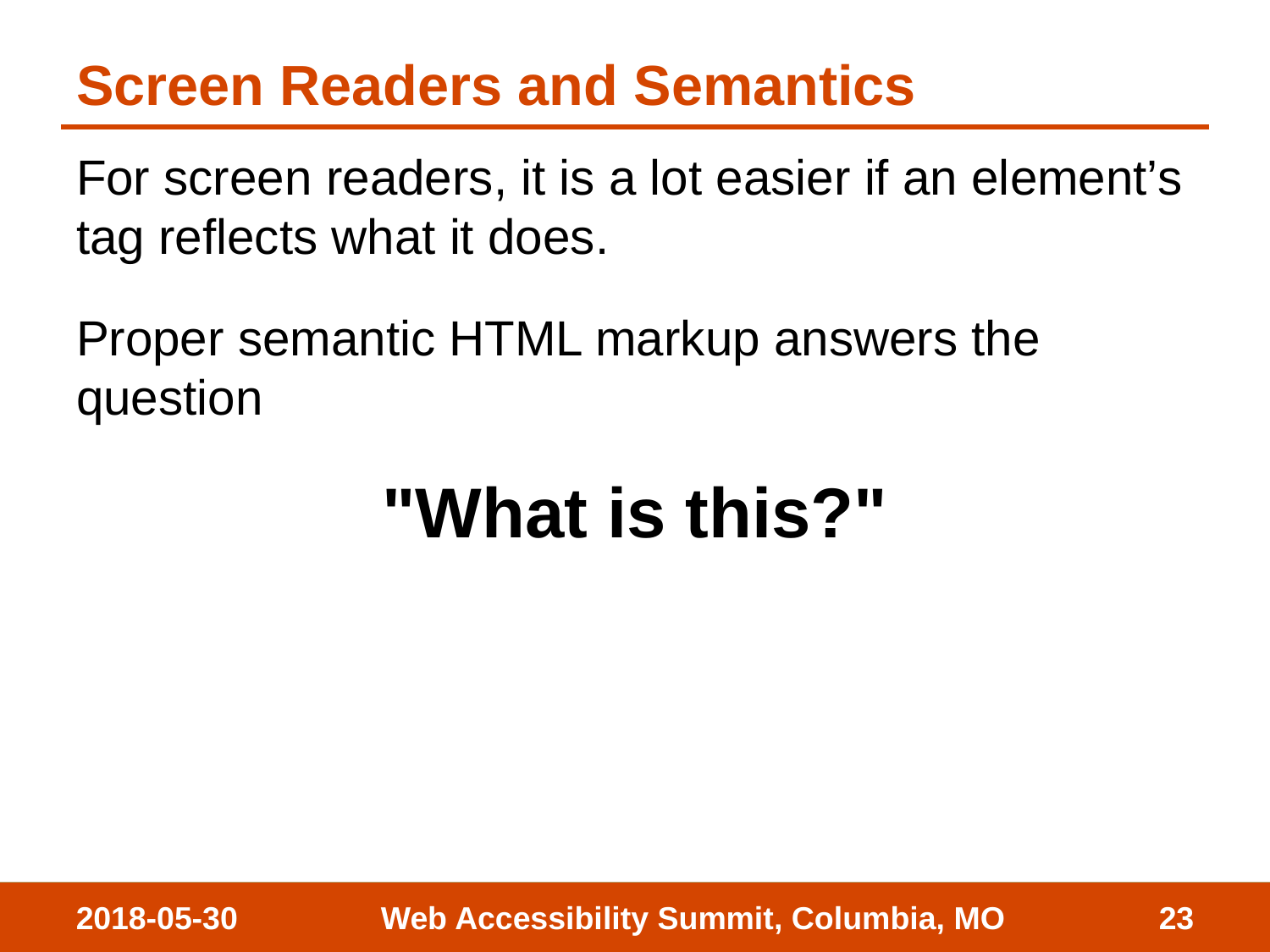

# Screen Readers and Semantics
For screen readers, it is a lot easier if an element’s tag reflects what it does.
Proper semantic HTML markup answers the question
"What is this?"

2018-05-30
Web Accessibility Summit, Columbia, MO
23